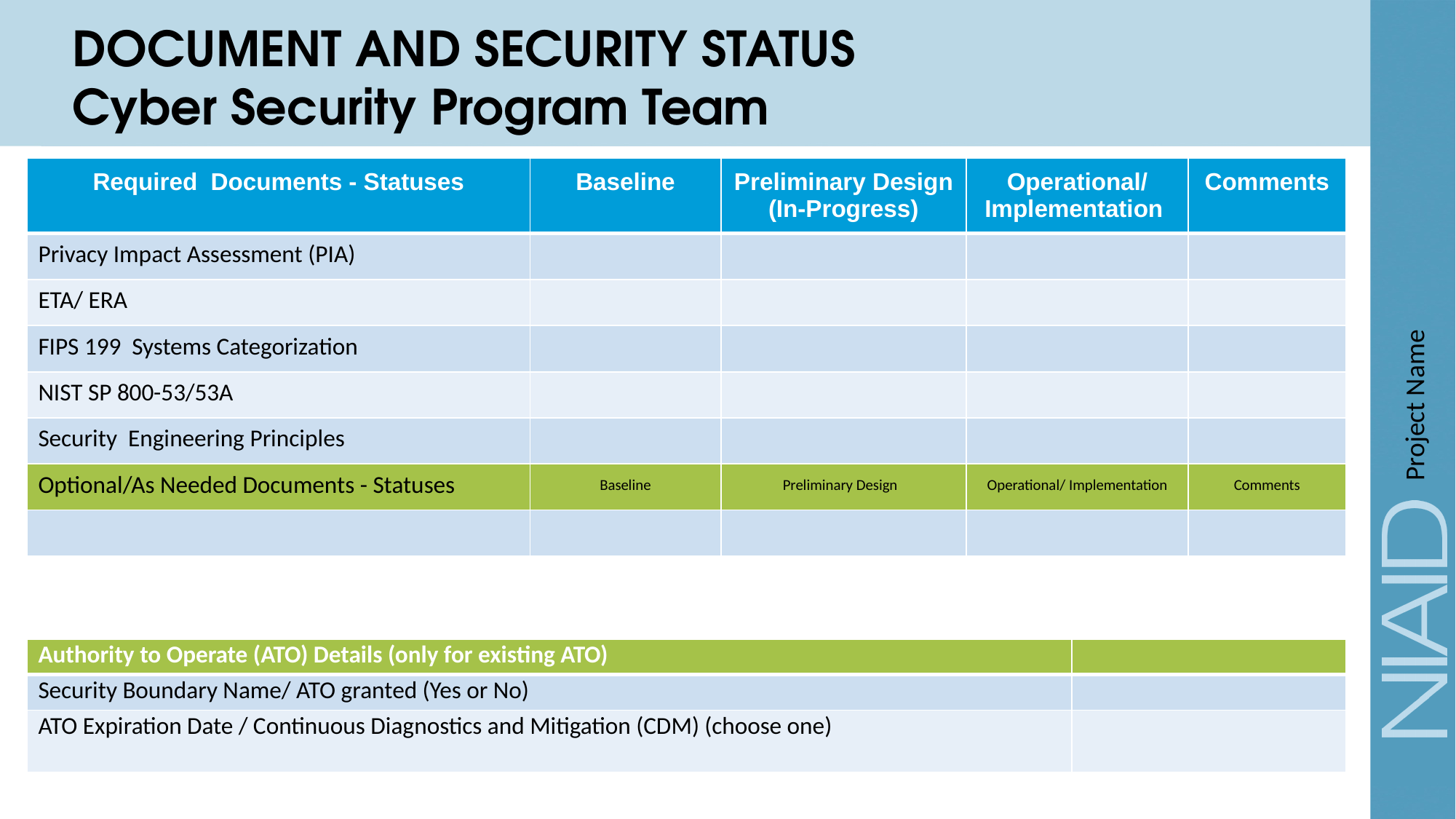

# DOCUMENT AND SECURITY STATUS Cyber Security Program Team
| Required Documents - Statuses | Baseline | Preliminary Design (In-Progress) | Operational/ Implementation | Comments |
| --- | --- | --- | --- | --- |
| Privacy Impact Assessment (PIA) |  |  |  |  |
| ETA/ ERA |  |  |  |  |
| FIPS 199 Systems Categorization |  |  |  |  |
| NIST SP 800-53/53A |  |  |  |  |
| Security Engineering Principles |  |  |  |  |
| Optional/As Needed Documents - Statuses | Baseline | Preliminary Design | Operational/ Implementation | Comments |
|  |  |  |  |  |
Project Name
| Authority to Operate (ATO) Details (only for existing ATO) |  |
| --- | --- |
| Security Boundary Name/ ATO granted (Yes or No) |  |
| ATO Expiration Date / Continuous Diagnostics and Mitigation (CDM) (choose one) |  |